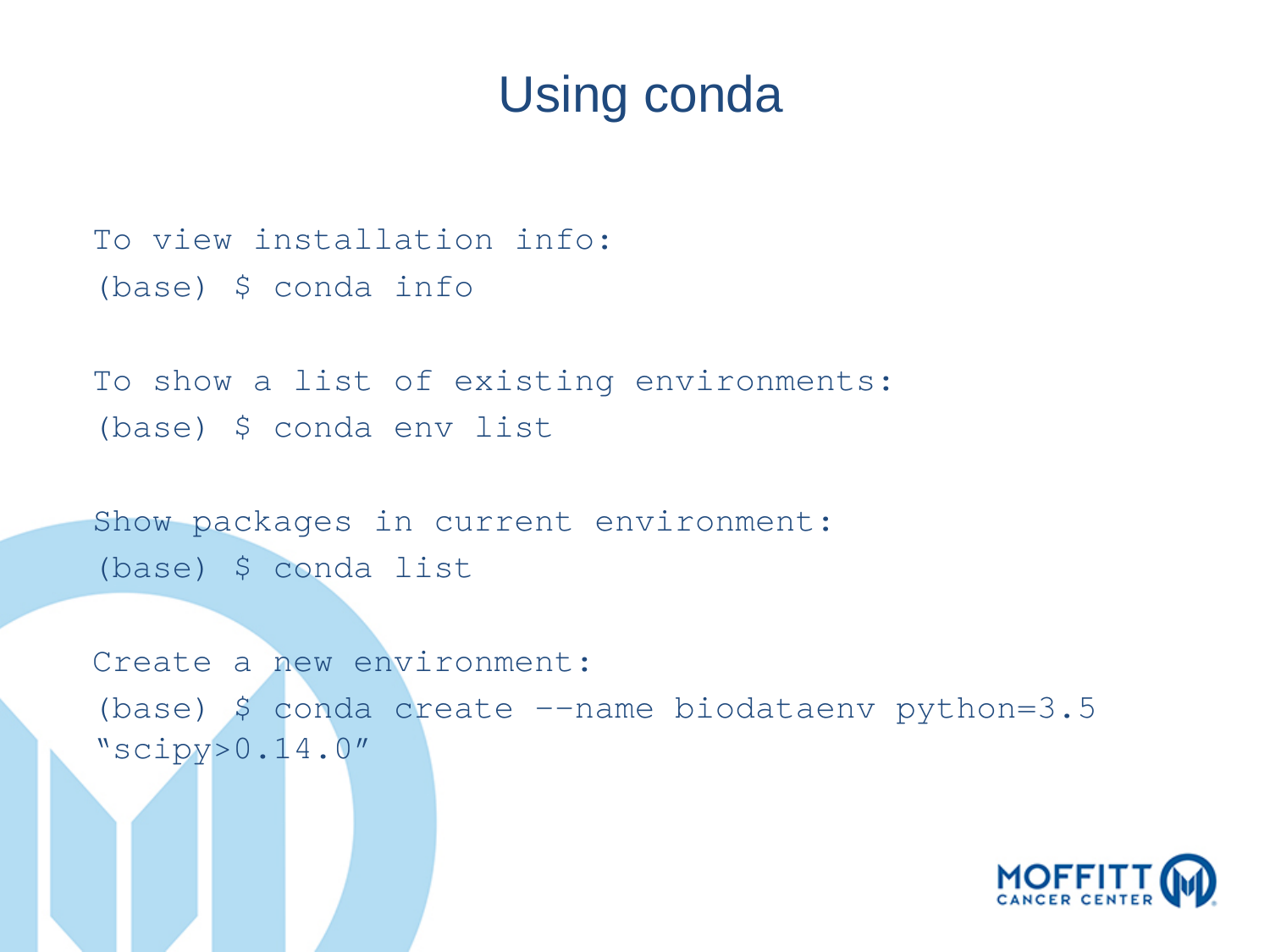

Using conda
To view installation info:
(base) $ conda info

To show a list of existing environments:
(base) $ conda env list

Show packages in current environment:
(base) $ conda list

Create a new environment:
(base) $ conda create --name biodataenv python=3.5 “scipy>0.14.0”